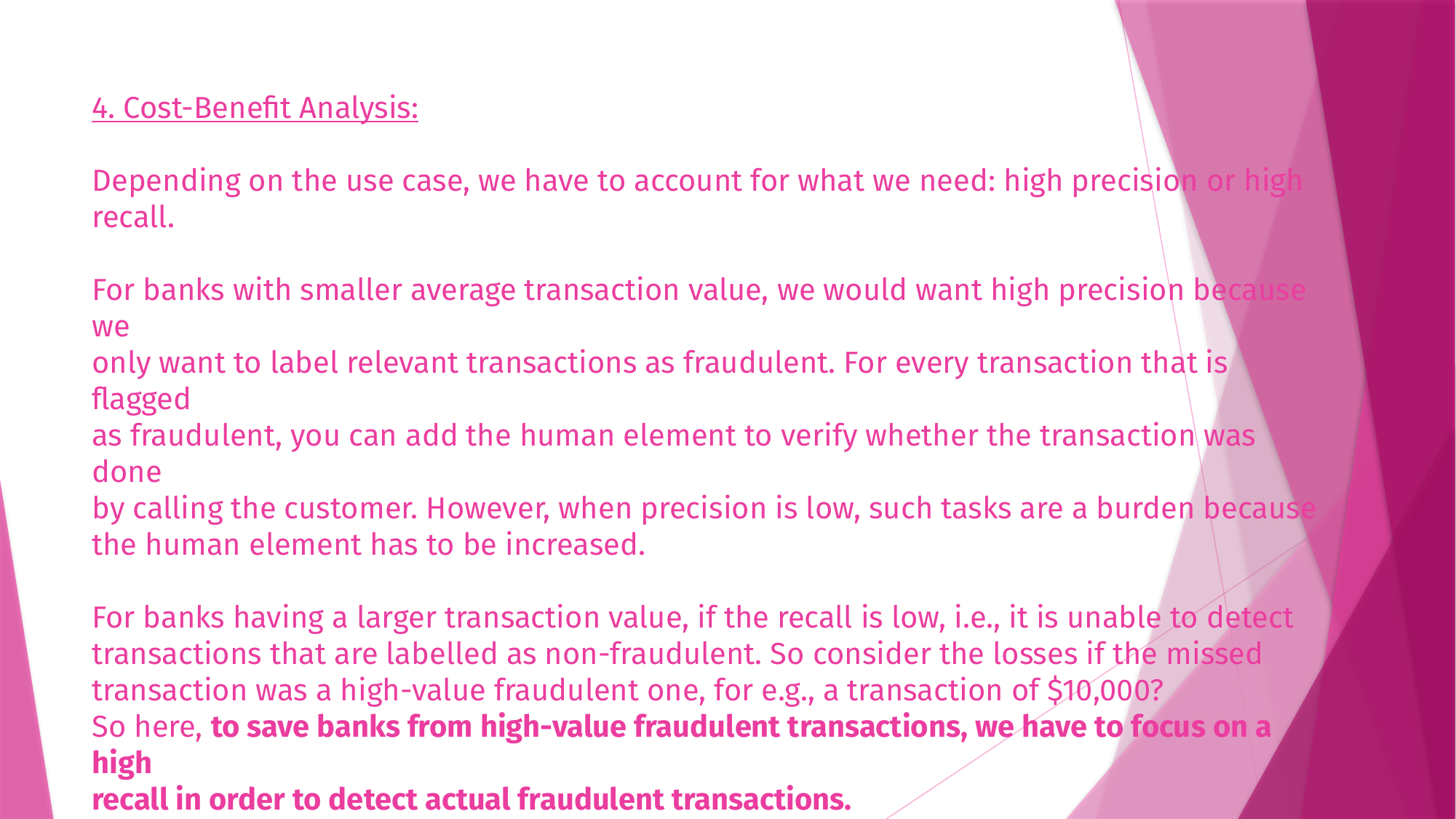

# 4. Cost-Benefit Analysis: Depending on the use case, we have to account for what we need: high precision or high recall. For banks with smaller average transaction value, we would want high precision because we only want to label relevant transactions as fraudulent. For every transaction that is flagged as fraudulent, you can add the human element to verify whether the transaction was done by calling the customer. However, when precision is low, such tasks are a burden because the human element has to be increased. For banks having a larger transaction value, if the recall is low, i.e., it is unable to detect transactions that are labelled as non-fraudulent. So consider the losses if the missed transaction was a high-value fraudulent one, for e.g., a transaction of $10,000? So here, to save banks from high-value fraudulent transactions, we have to focus on a high recall in order to detect actual fraudulent transactions. We need to determine how much profit or dollar/rupee value we are saving with our best selected model.